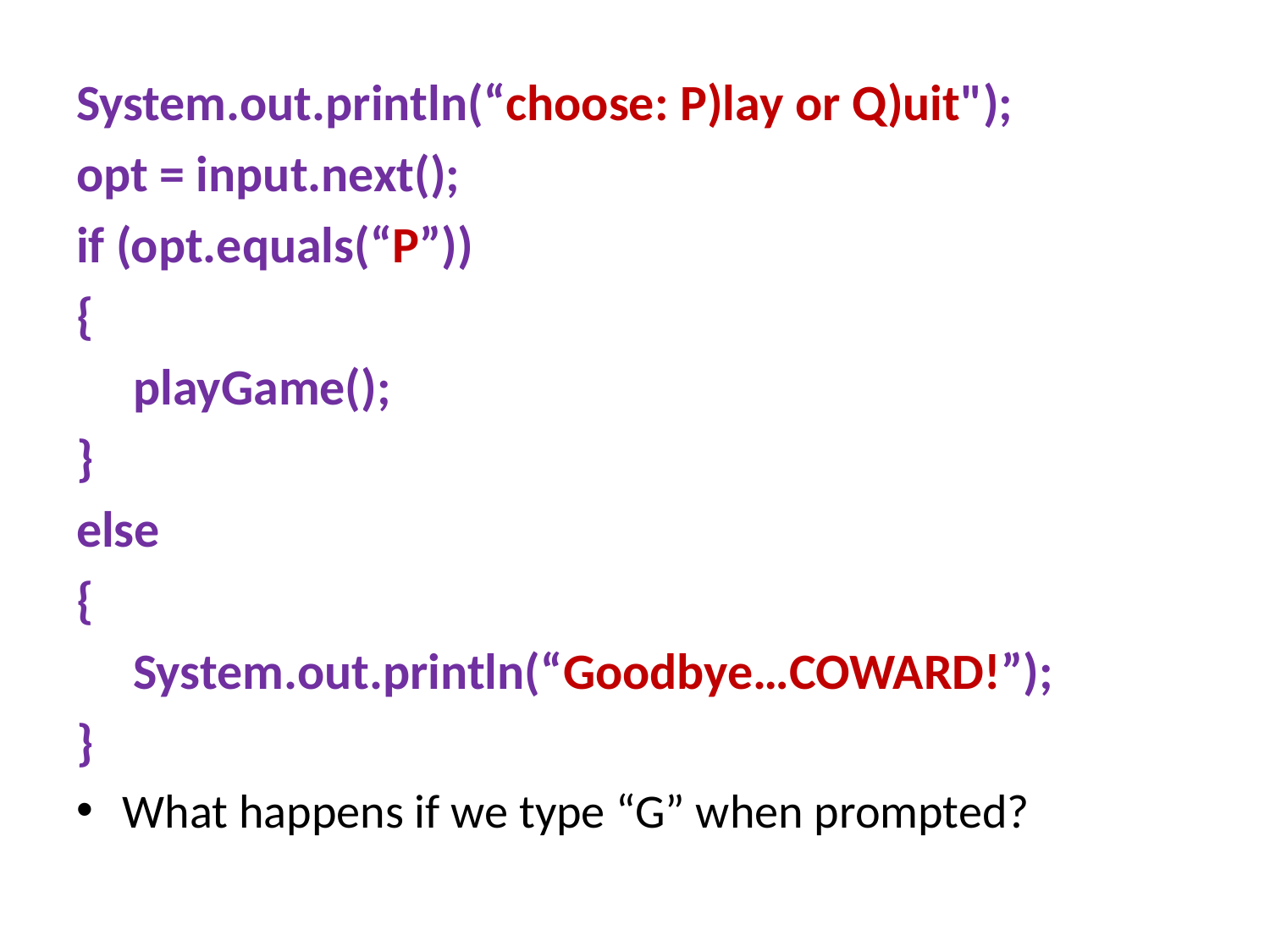

#
System.out.println(“choose: P)lay or Q)uit");
opt = input.next();
if (opt.equals(“P”))
{
     playGame();
}
else
{
     System.out.println(“Goodbye…COWARD!”);
}
What happens if we type “G” when prompted?